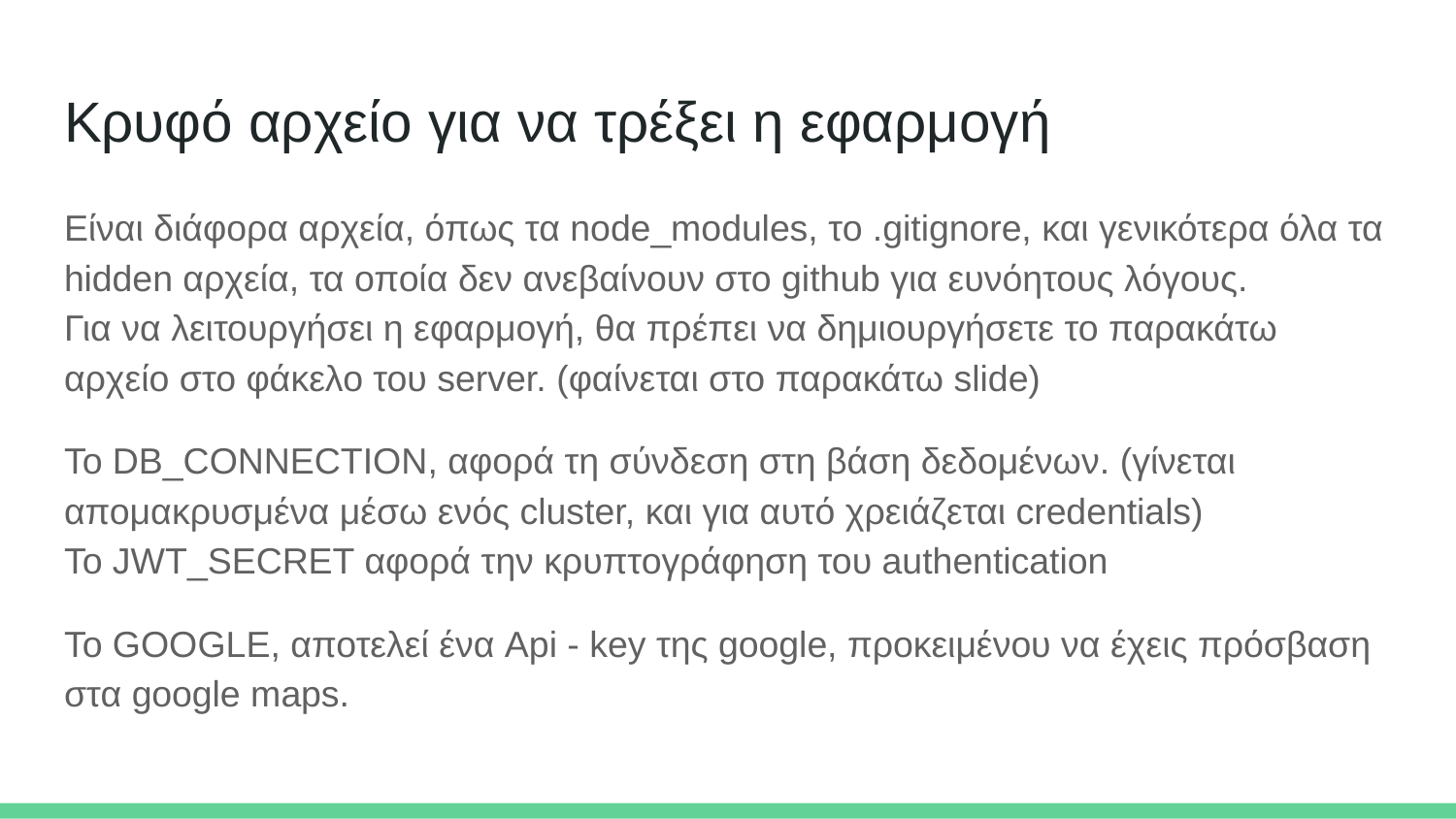

# Κρυφό αρχείο για να τρέξει η εφαρμογή

Είναι διάφορα αρχεία, όπως τα node_modules, το .gitignore, και γενικότερα όλα τα hidden αρχεία, τα οποία δεν ανεβαίνουν στο github για ευνόητους λόγους.
Για να λειτουργήσει η εφαρμογή, θα πρέπει να δημιουργήσετε το παρακάτω αρχείο στο φάκελο του server. (φαίνεται στο παρακάτω slide)
Το DB_CONNECTION, αφορά τη σύνδεση στη βάση δεδομένων. (γίνεται απομακρυσμένα μέσω ενός cluster, και για αυτό χρειάζεται credentials)
To JWT_SECRET αφορά την κρυπτογράφηση του authentication
Το GOOGLE, αποτελεί ένα Api - key της google, προκειμένου να έχεις πρόσβαση στα google maps.